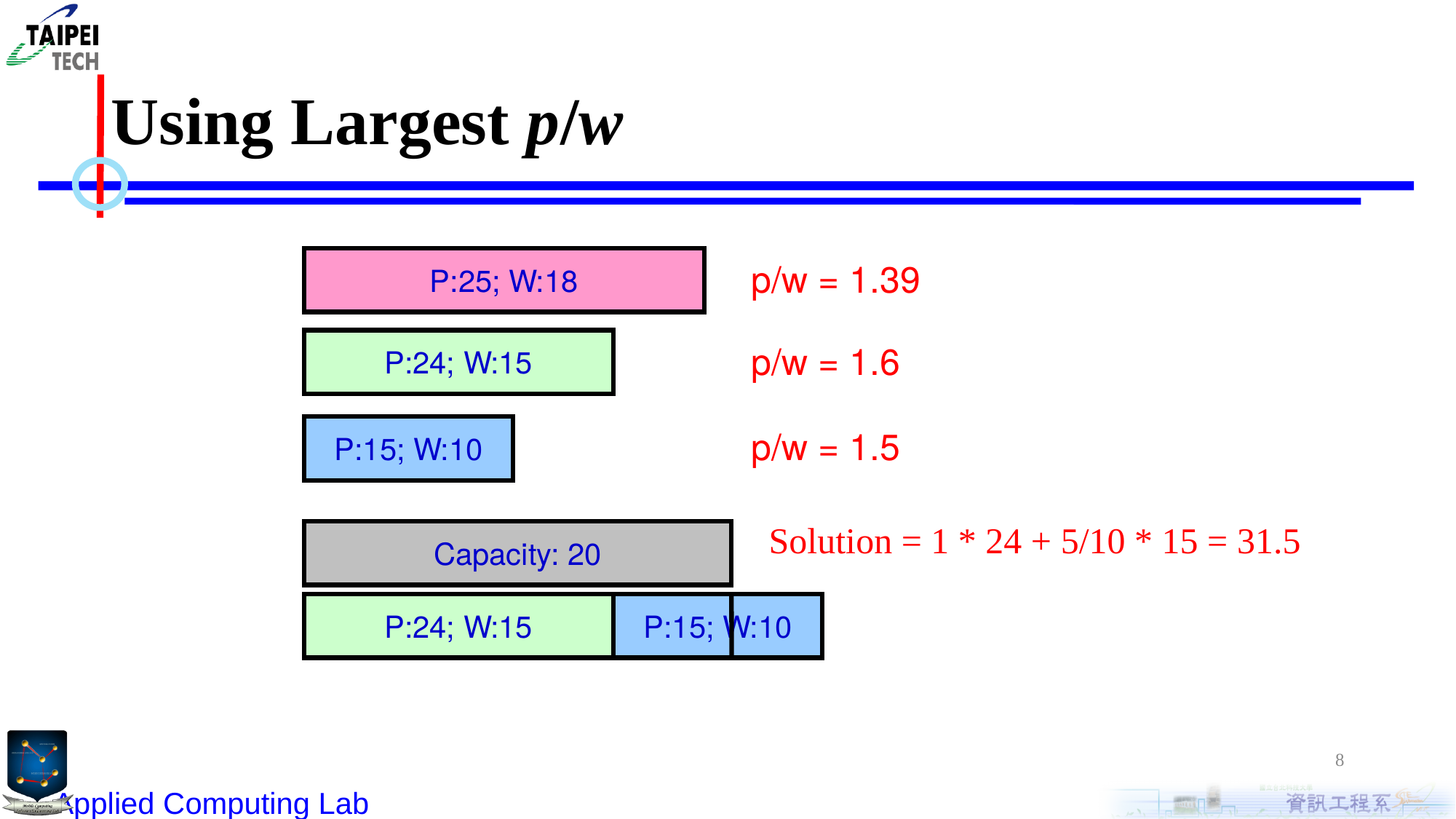

# Using Largest p/w
P:25; W:18
p/w = 1.39
P:24; W:15
p/w = 1.6
P:15; W:10
p/w = 1.5
Solution = 1 * 24 + 5/10 * 15 = 31.5
Capacity: 20
P:24; W:15
P:15; W:10

8